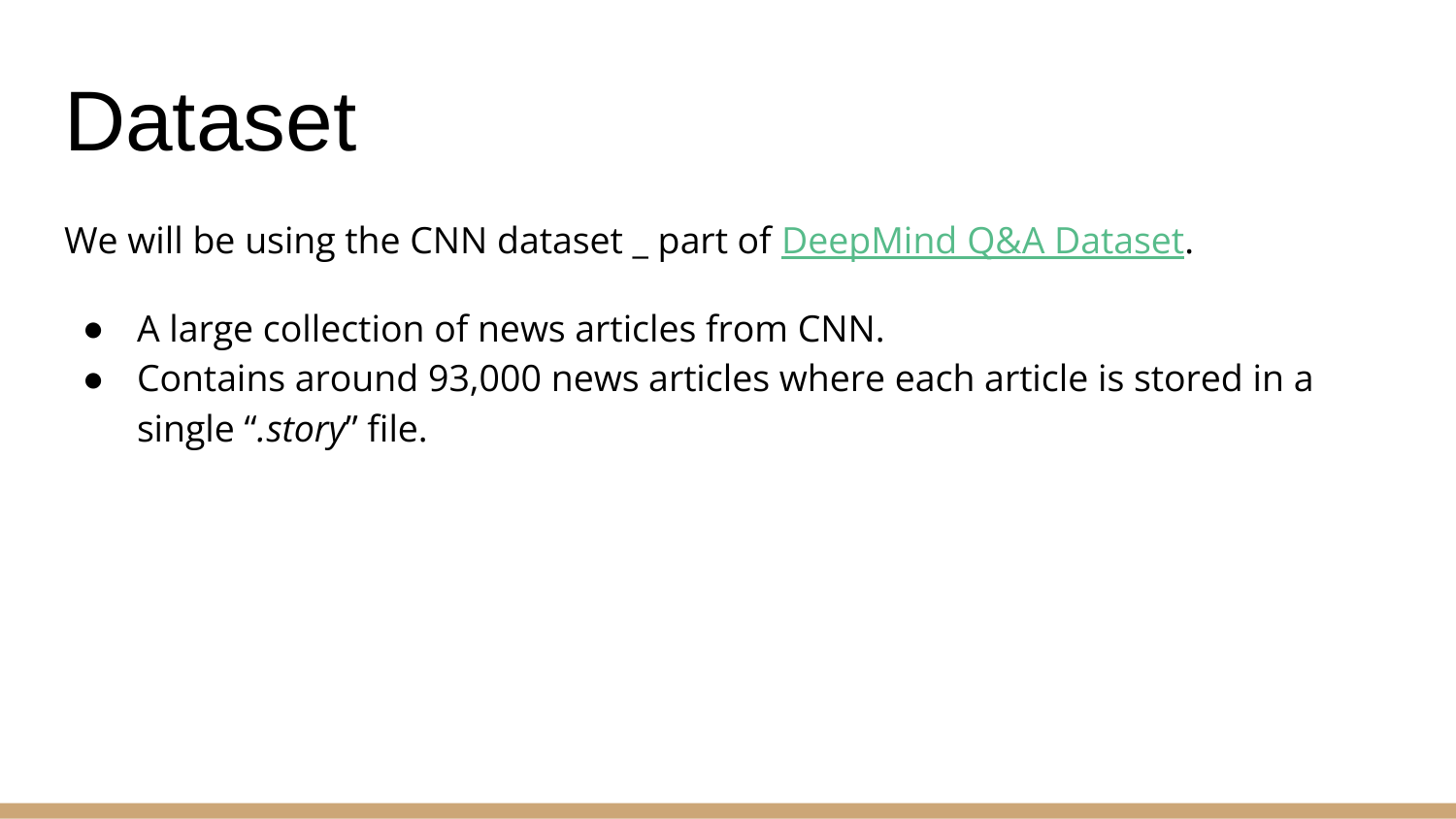

# Dataset
We will be using the CNN dataset _ part of DeepMind Q&A Dataset.
A large collection of news articles from CNN.
Contains around 93,000 news articles where each article is stored in a single “.story” file.